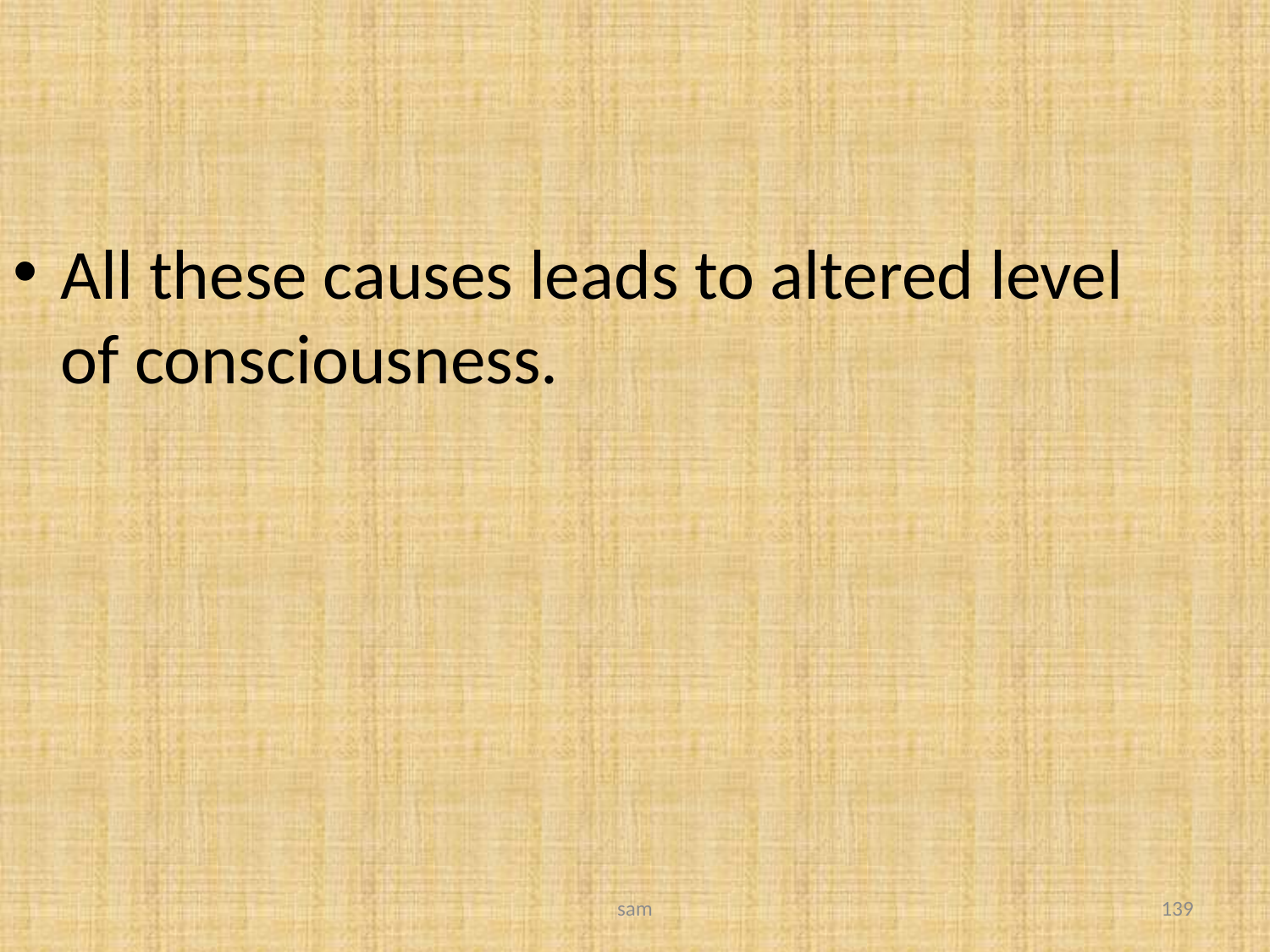

#
All these causes leads to altered level of consciousness.
sam
139